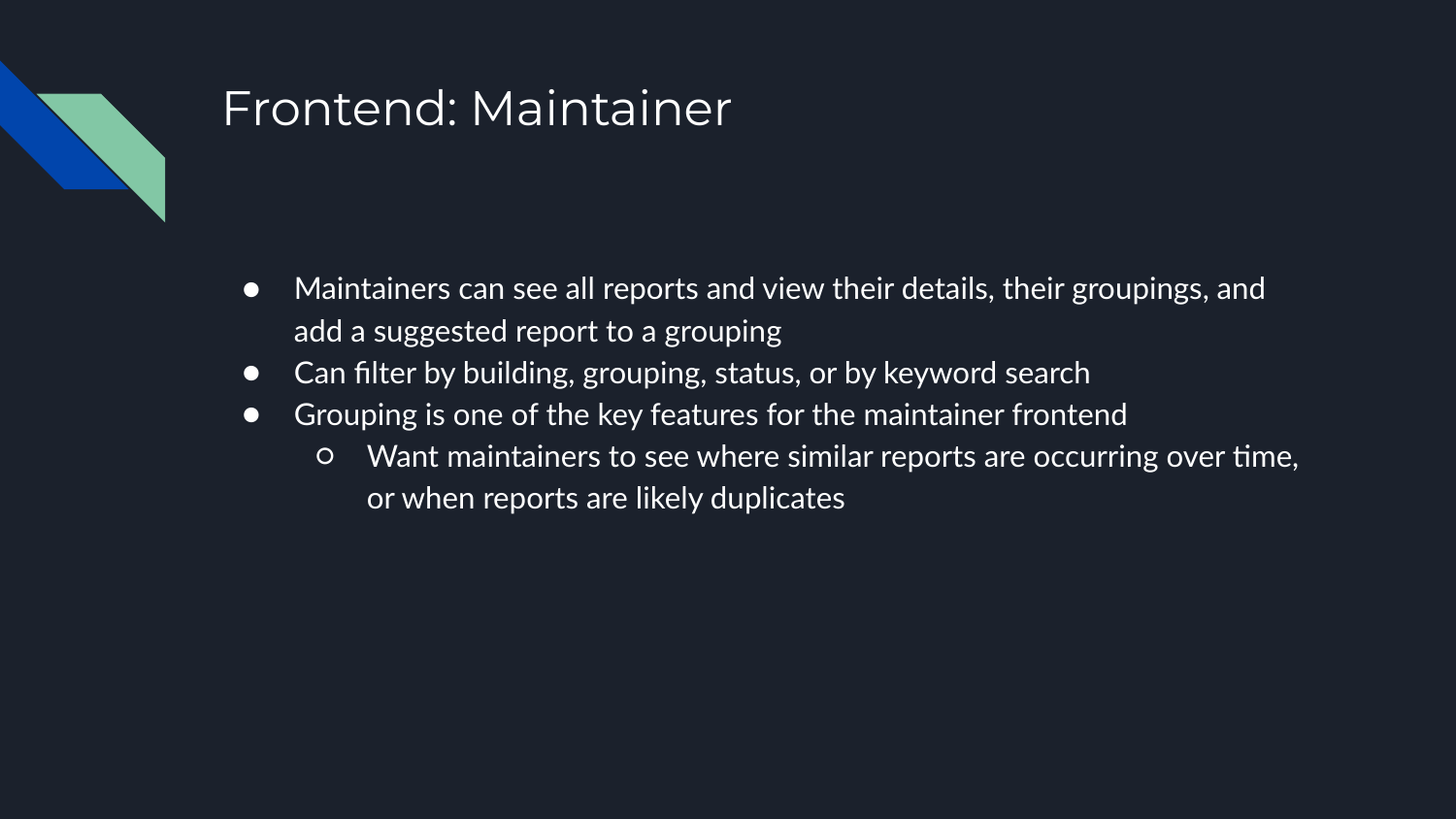

# Frontend: Maintainer
Maintainers can see all reports and view their details, their groupings, and add a suggested report to a grouping
Can filter by building, grouping, status, or by keyword search
Grouping is one of the key features for the maintainer frontend
Want maintainers to see where similar reports are occurring over time, or when reports are likely duplicates